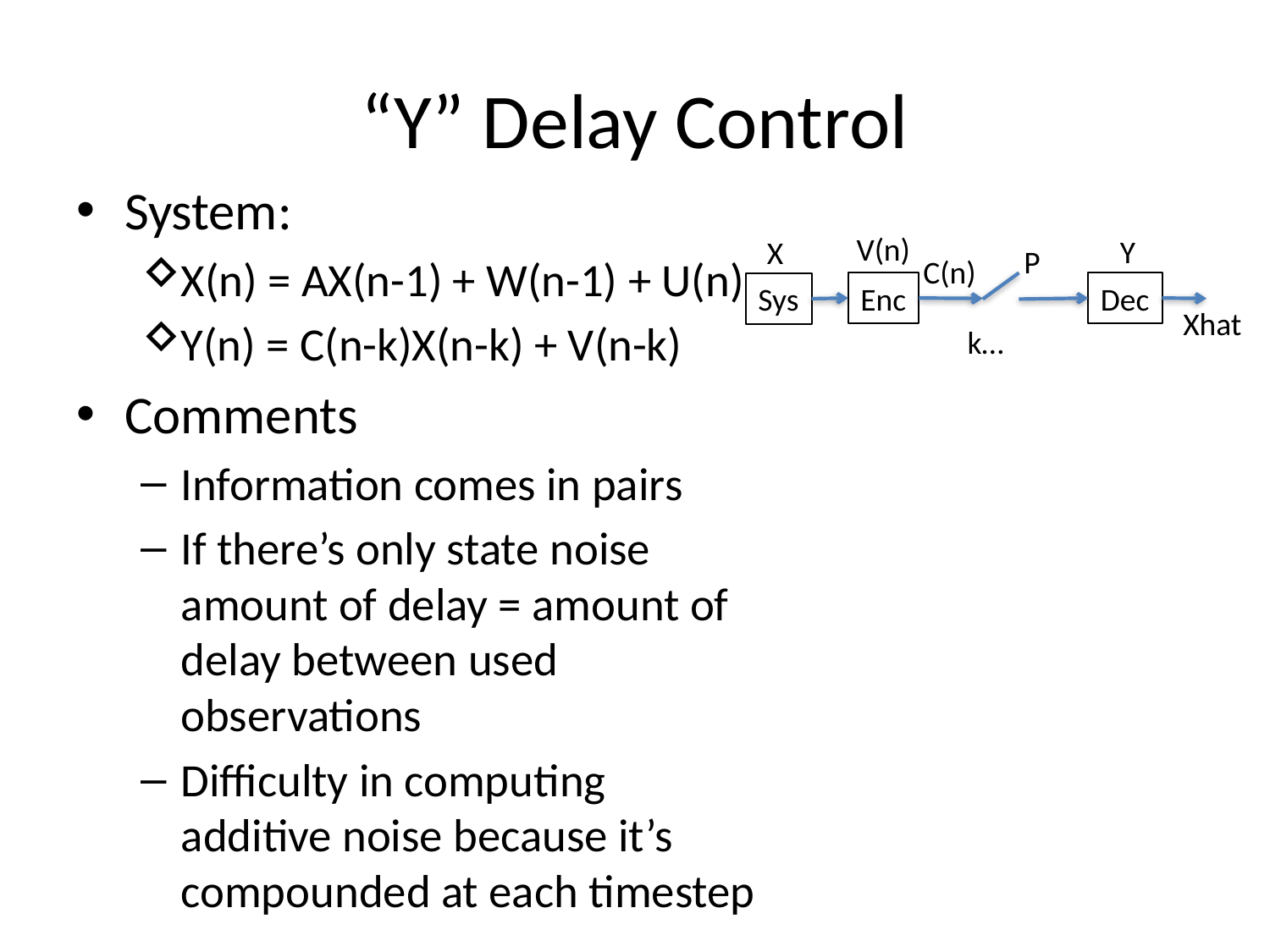

# “Y” Delay Control
System:
X(n) = AX(n-1) + W(n-1) + U(n)
Y(n) = C(n-k)X(n-k) + V(n-k)
Comments
Information comes in pairs
If there’s only state noise amount of delay = amount of delay between used observations
Difficulty in computing additive noise because it’s compounded at each timestep
V(n)
Y
X
P
C(n)
Enc
Dec
Sys
Xhat
k…